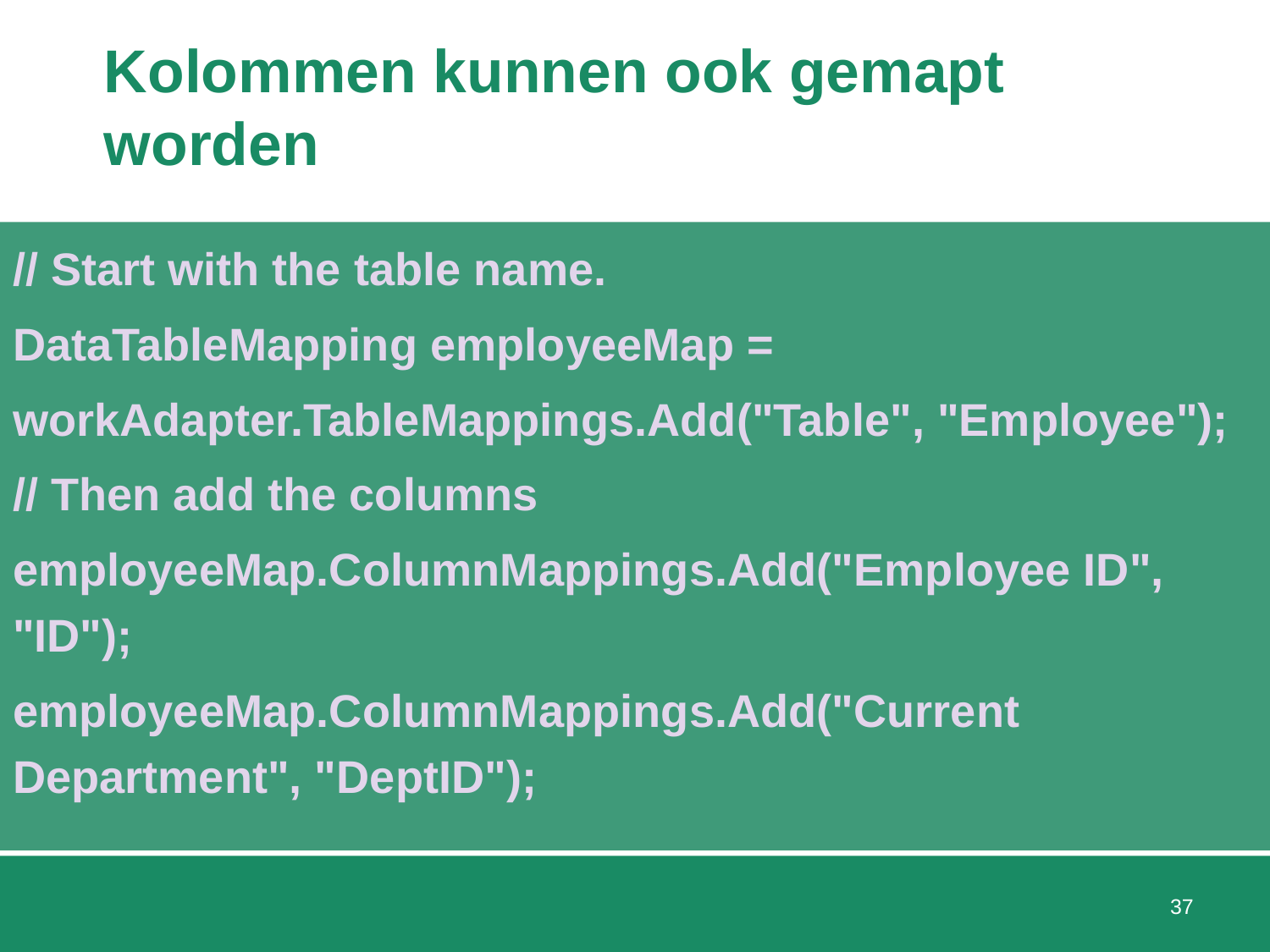

# Kolommen kunnen ook gemapt worden
// Start with the table name.
DataTableMapping employeeMap =
workAdapter.TableMappings.Add("Table", "Employee");
// Then add the columns
employeeMap.ColumnMappings.Add("Employee ID", "ID");
employeeMap.ColumnMappings.Add("Current Department", "DeptID");

37